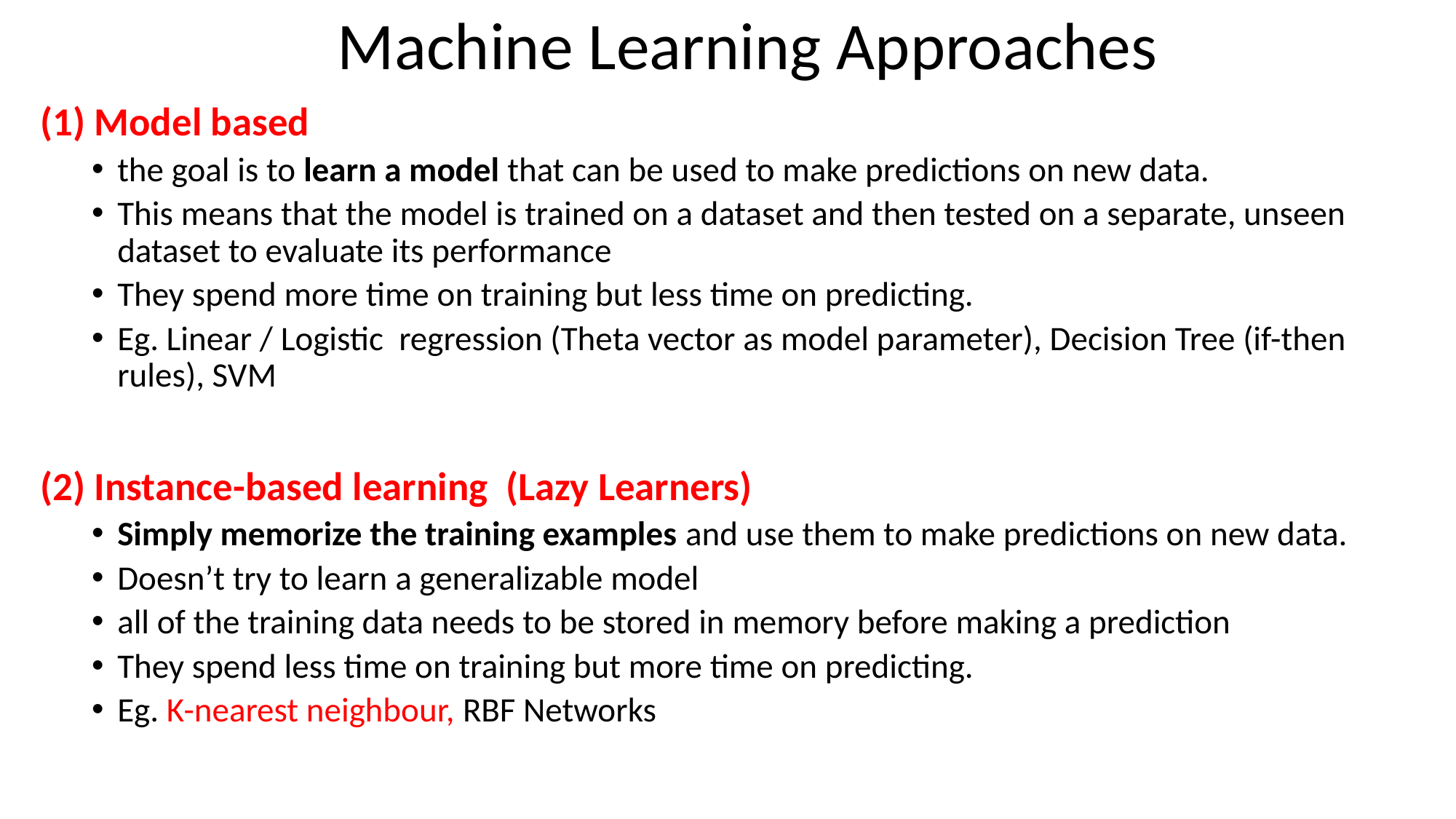

# Machine Learning Approaches
(1) Model based
the goal is to learn a model that can be used to make predictions on new data.
This means that the model is trained on a dataset and then tested on a separate, unseen dataset to evaluate its performance
They spend more time on training but less time on predicting.
Eg. Linear / Logistic  regression (Theta vector as model parameter), Decision Tree (if-then rules), SVM

(2) Instance-based learning  (Lazy Learners)
Simply memorize the training examples and use them to make predictions on new data.
Doesn’t try to learn a generalizable model
all of the training data needs to be stored in memory before making a prediction
They spend less time on training but more time on predicting.
Eg. K-nearest neighbour, RBF Networks